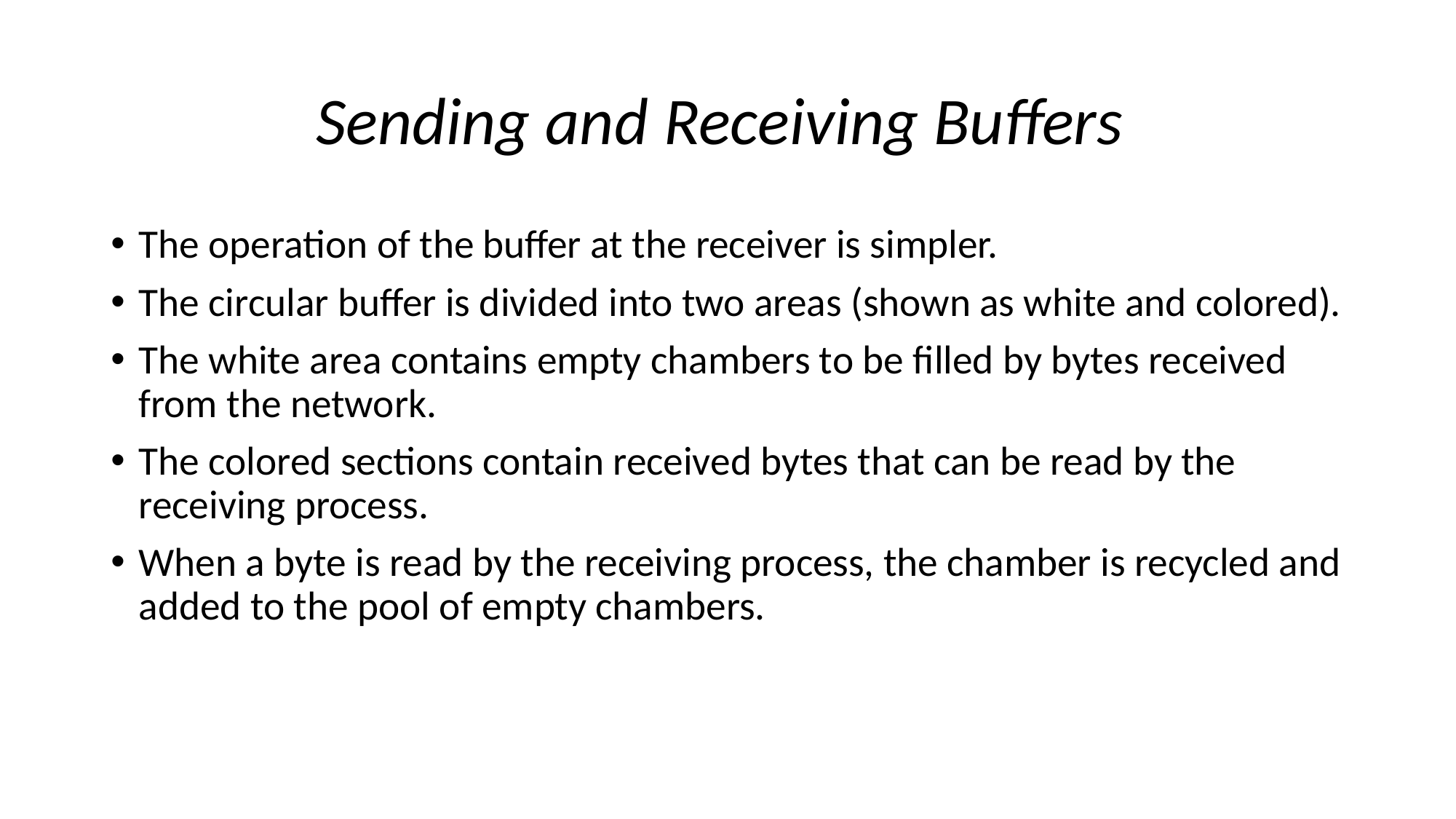

# Sending and Receiving Buffers
The operation of the buffer at the receiver is simpler.
The circular buffer is divided into two areas (shown as white and colored).
The white area contains empty chambers to be filled by bytes received from the network.
The colored sections contain received bytes that can be read by the receiving process.
When a byte is read by the receiving process, the chamber is recycled and added to the pool of empty chambers.